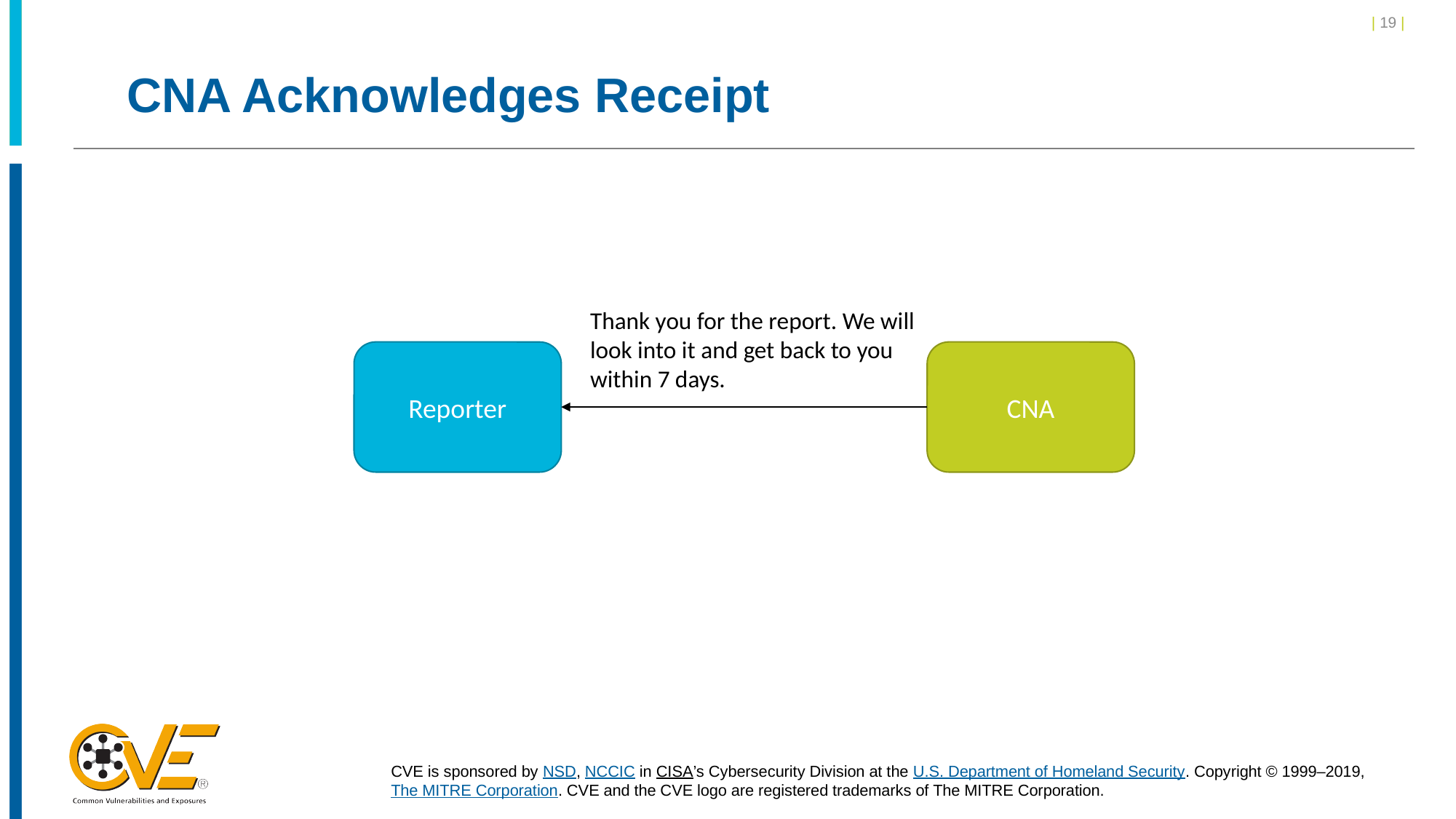

| 19 |
# CNA Acknowledges Receipt
Thank you for the report. We will
look into it and get back to you
within 7 days.
Reporter
CNA